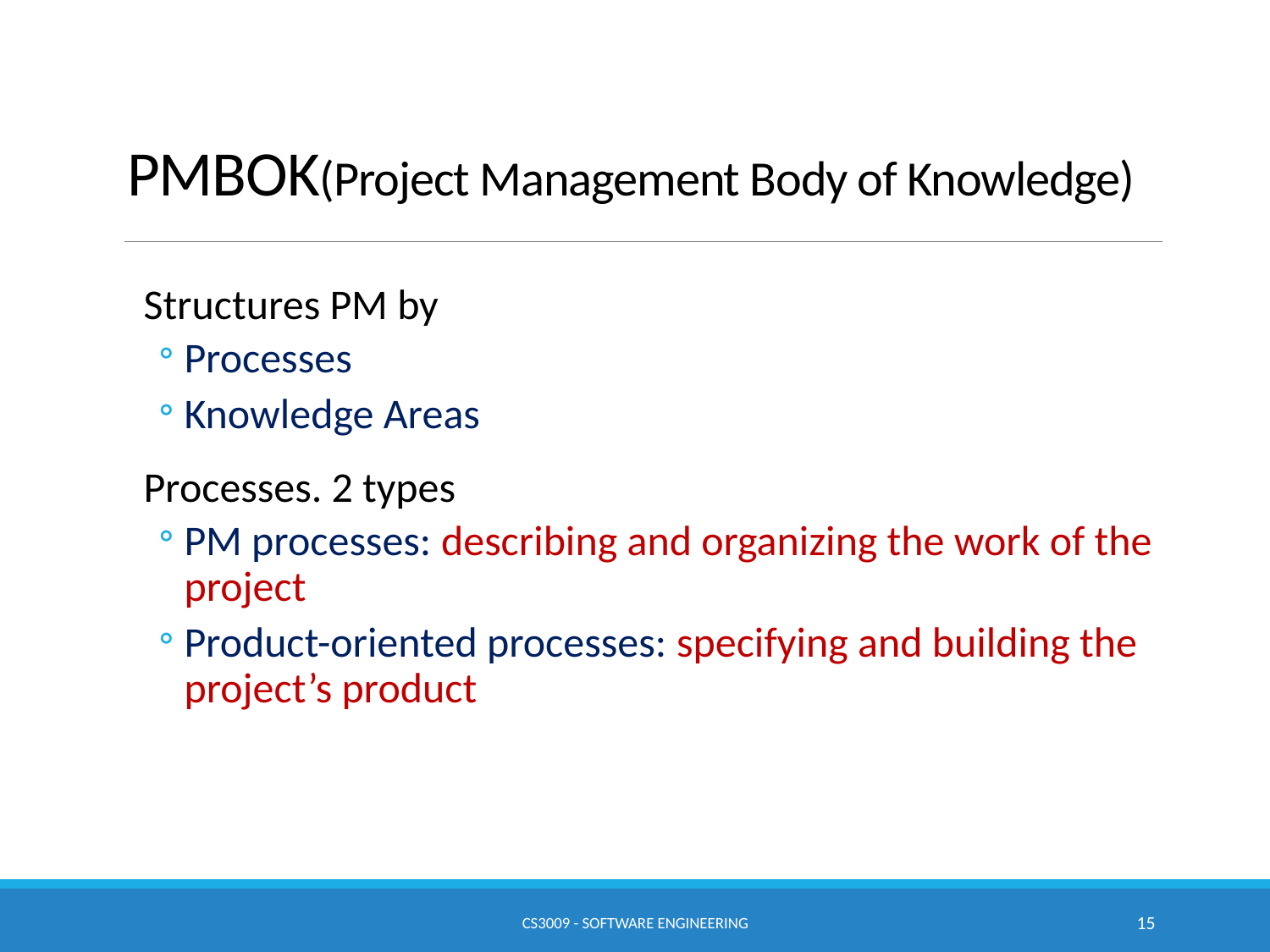

# PMBOK(Project Management Body of Knowledge)
Structures PM by
Processes
Knowledge Areas
Processes. 2 types
PM processes: describing and organizing the work of the project
Product-oriented processes: specifying and building the project’s product
CS3009 - Software Engineering
15